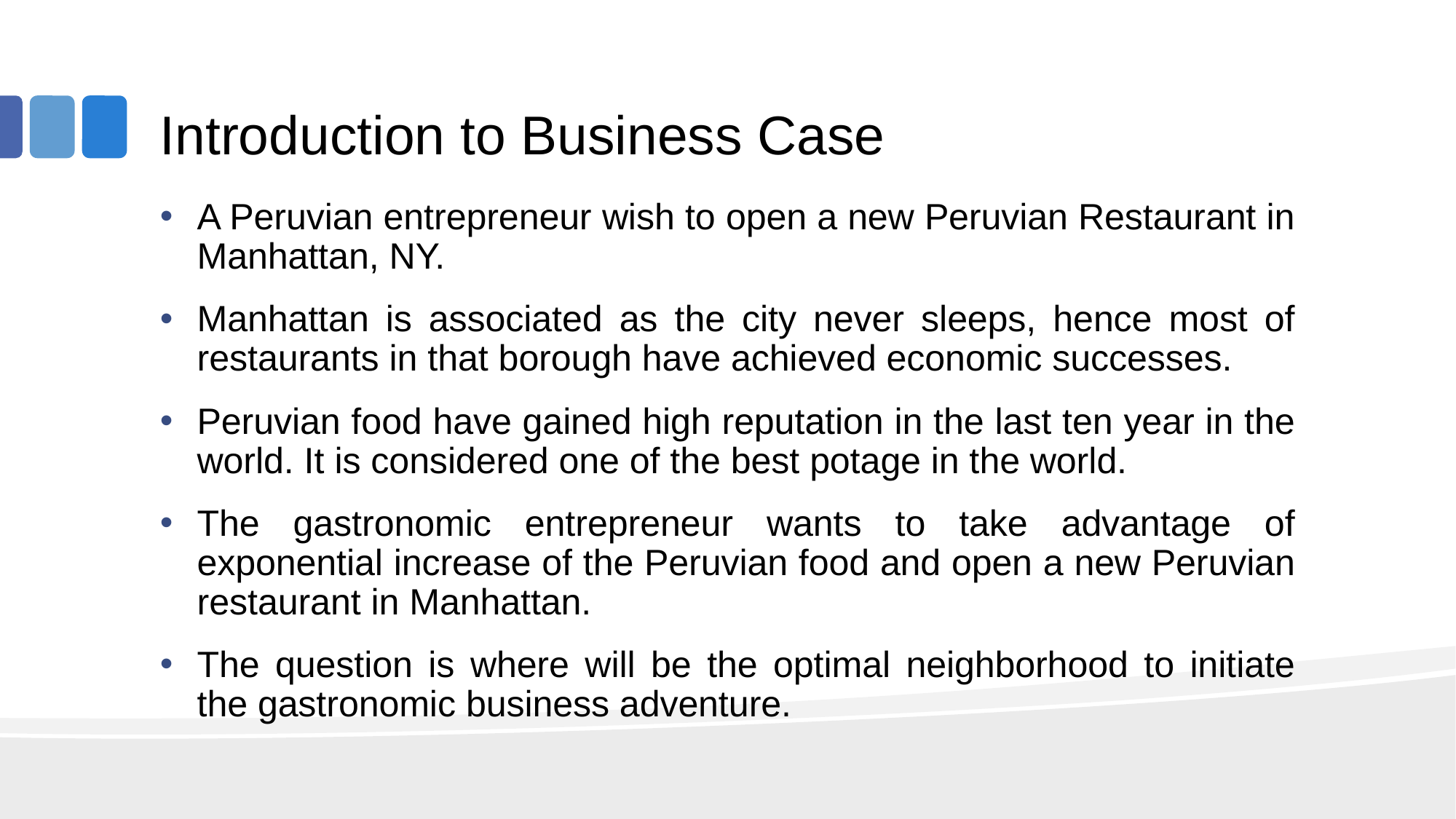

# Introduction to Business Case
A Peruvian entrepreneur wish to open a new Peruvian Restaurant in Manhattan, NY.
Manhattan is associated as the city never sleeps, hence most of restaurants in that borough have achieved economic successes.
Peruvian food have gained high reputation in the last ten year in the world. It is considered one of the best potage in the world.
The gastronomic entrepreneur wants to take advantage of exponential increase of the Peruvian food and open a new Peruvian restaurant in Manhattan.
The question is where will be the optimal neighborhood to initiate the gastronomic business adventure.